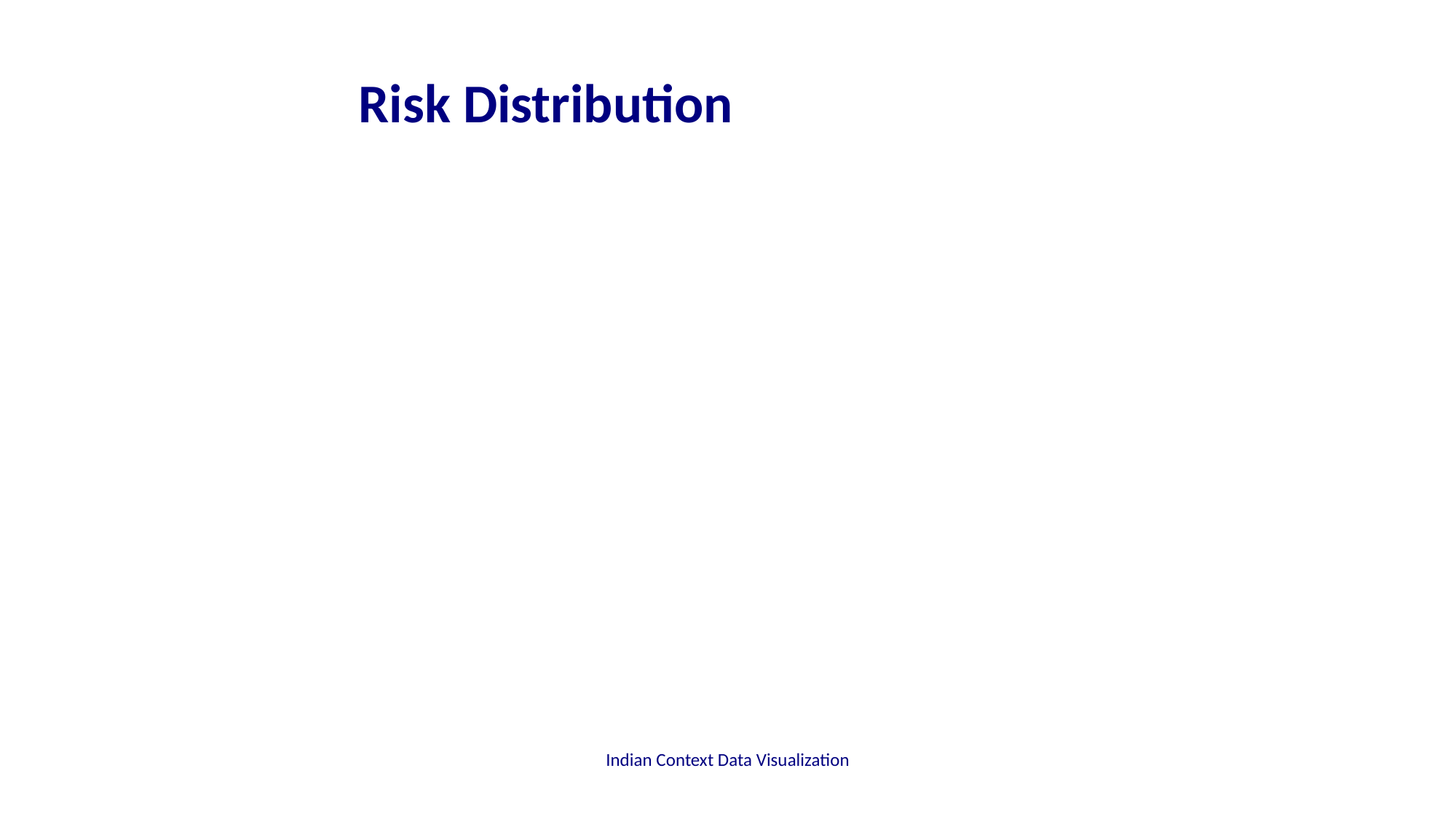

# Risk Distribution
Indian Context Data Visualization